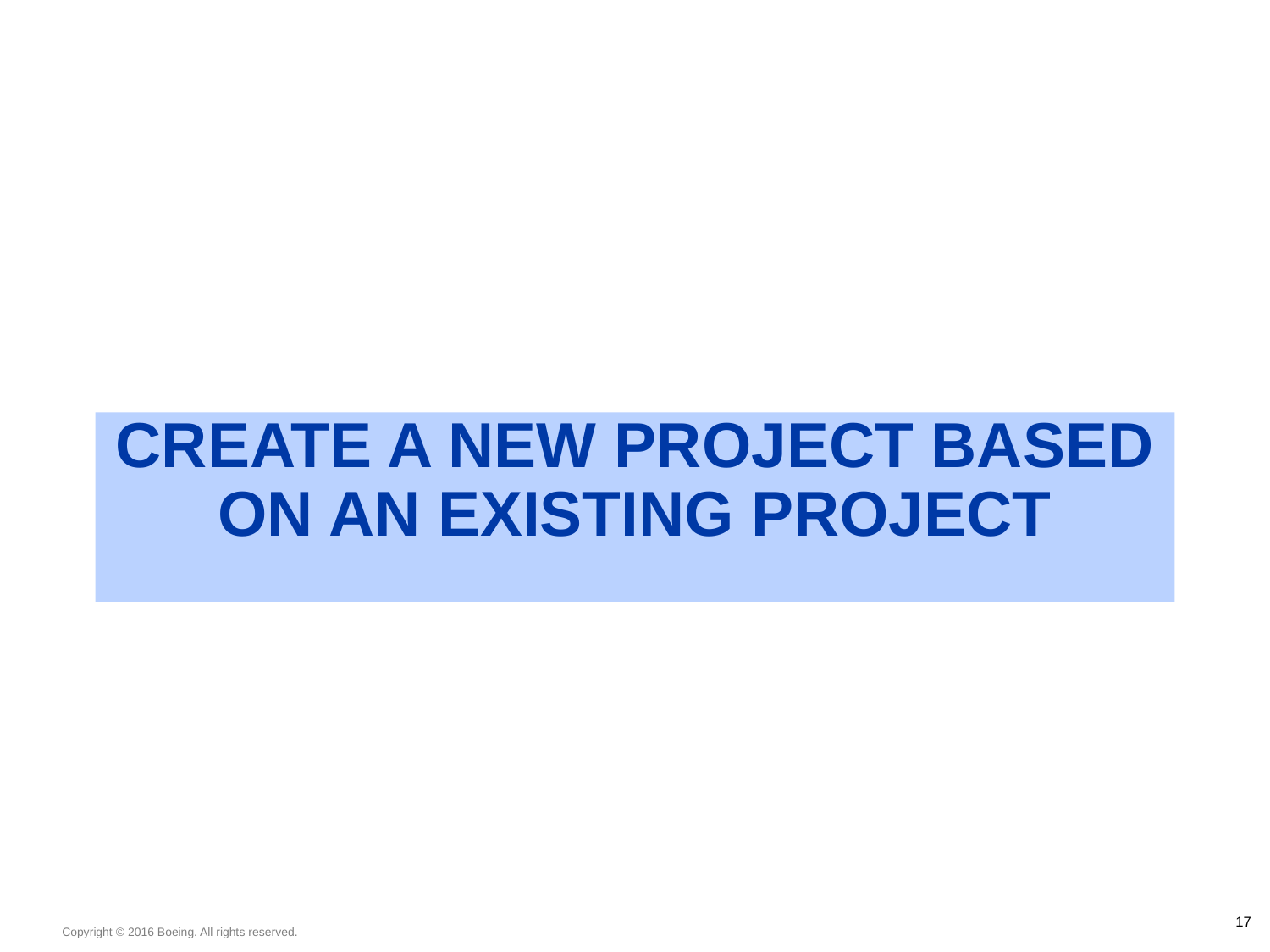

# Create A New project based on an existing project
17